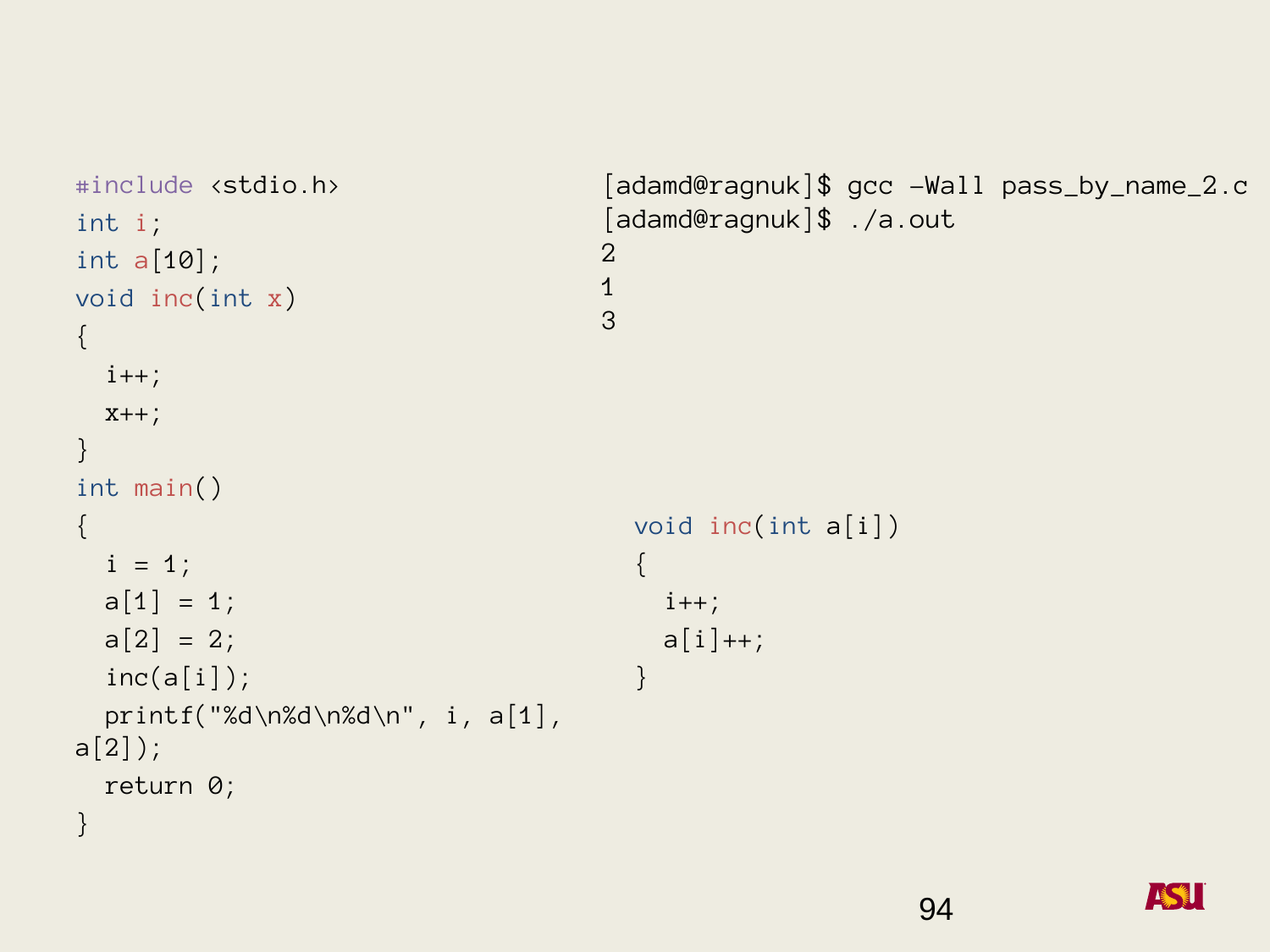

#include <stdio.h>
int i;
int a[10];
void inc(int x)
{
  i++;
  x++;
}
int main()
{
  i = 1;
  a[1] = 1;
  a[2] = 2;
  inc(a[i]);
  printf("%d\n%d\n%d\n", i, a[1], a[2]);
  return 0;
}

void inc(int a[i])
{
  i++;
  a[i]++;
}

[adamd@ragnuk]$ gcc –Wall pass_by_name_2.c
[adamd@ragnuk]$ ./a.out
2
1
3
94